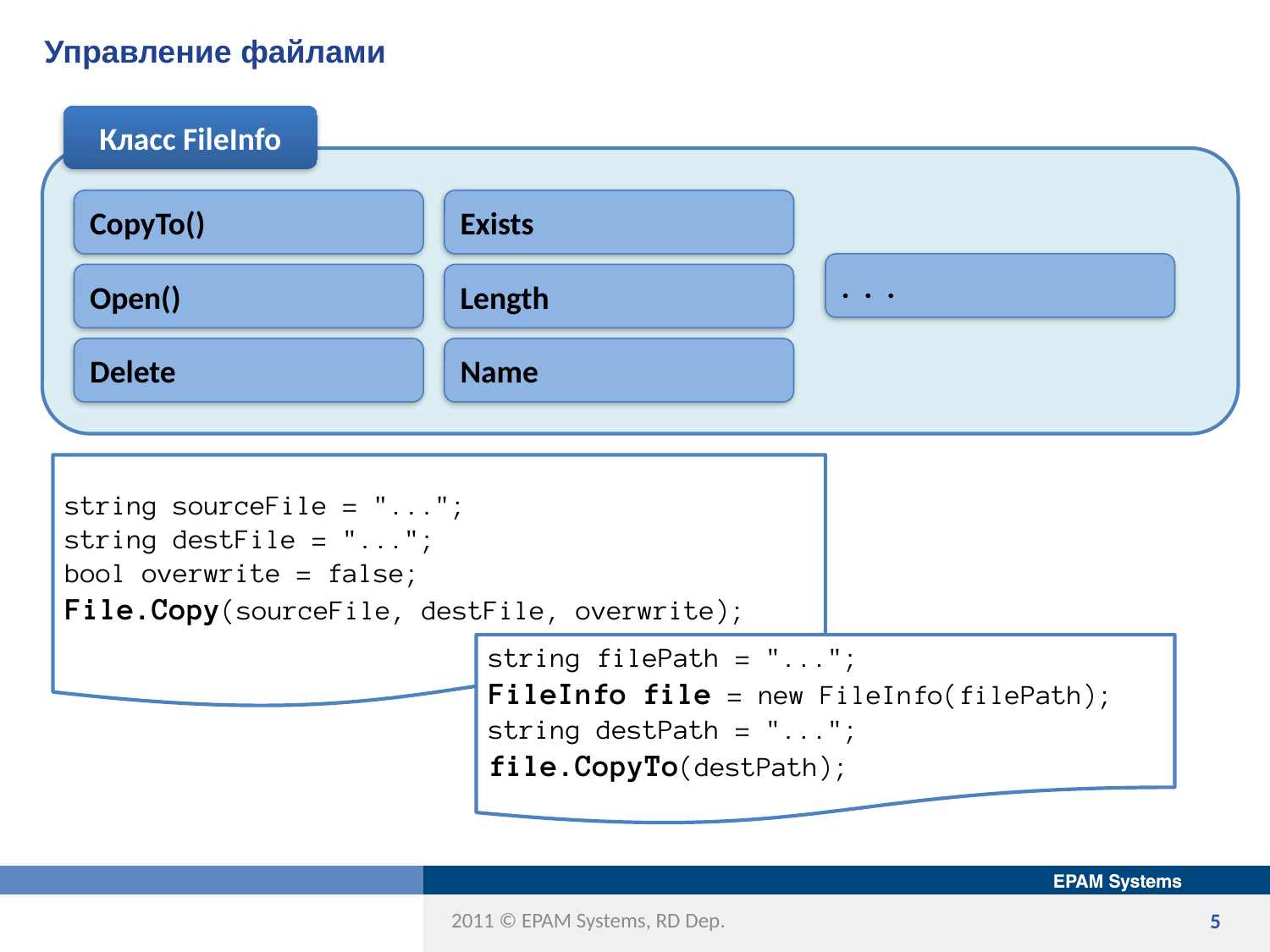

# Управление файлами

Класс FileInfo

CopyTo()
Exists
.  .  .
Open()
Length
Delete
Name
string sourceFile = "...";
string destFile = "...";
bool overwrite = false;
File.Copy(sourceFile, destFile, overwrite);
string filePath = "...";
FileInfo file = new FileInfo(filePath);
string destPath = "...";
file.CopyTo(destPath);